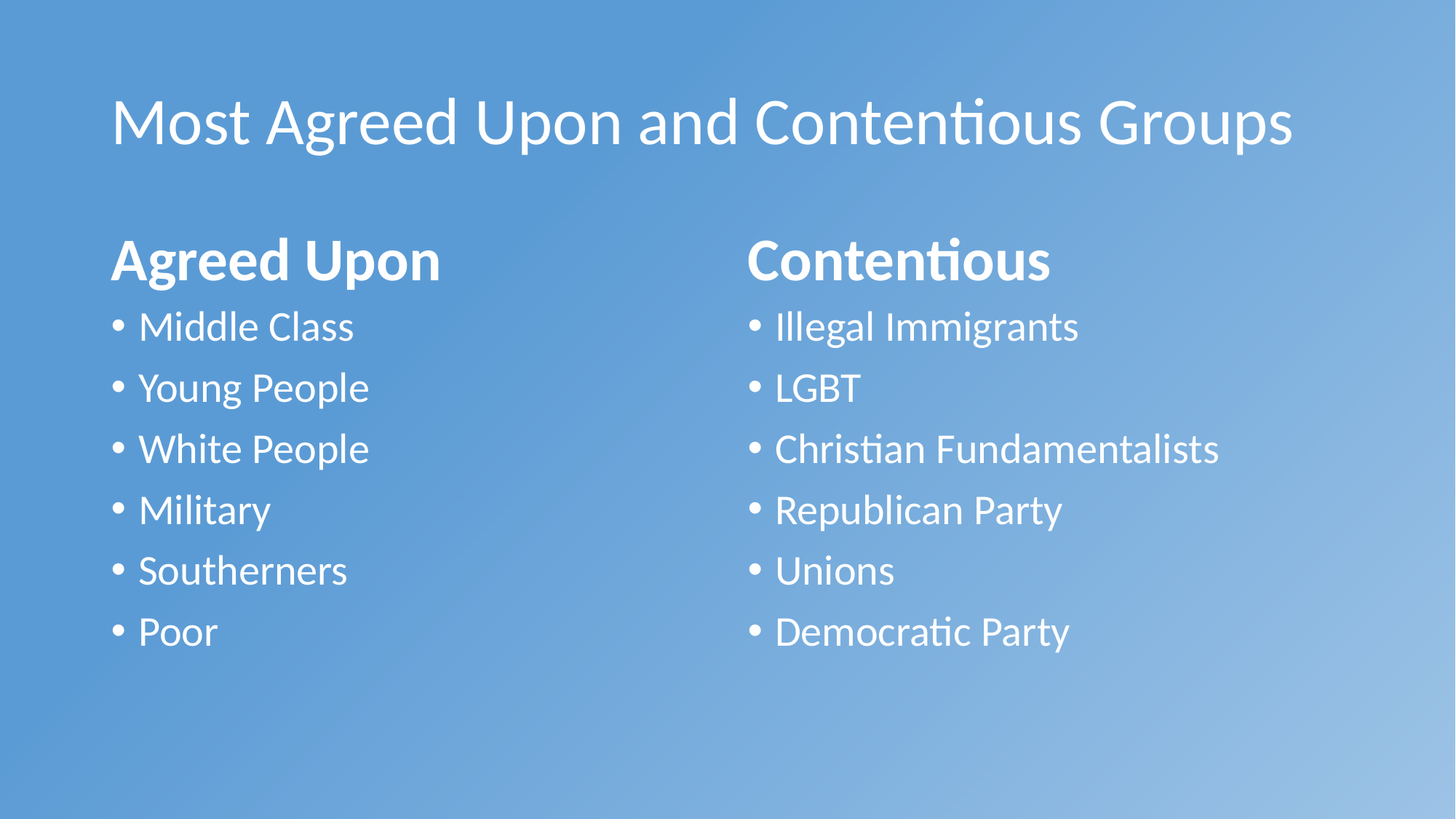

# Most Agreed Upon and Contentious Groups
Agreed Upon
Contentious
Middle Class
Young People
White People
Military
Southerners
Poor
Illegal Immigrants
LGBT
Christian Fundamentalists
Republican Party
Unions
Democratic Party